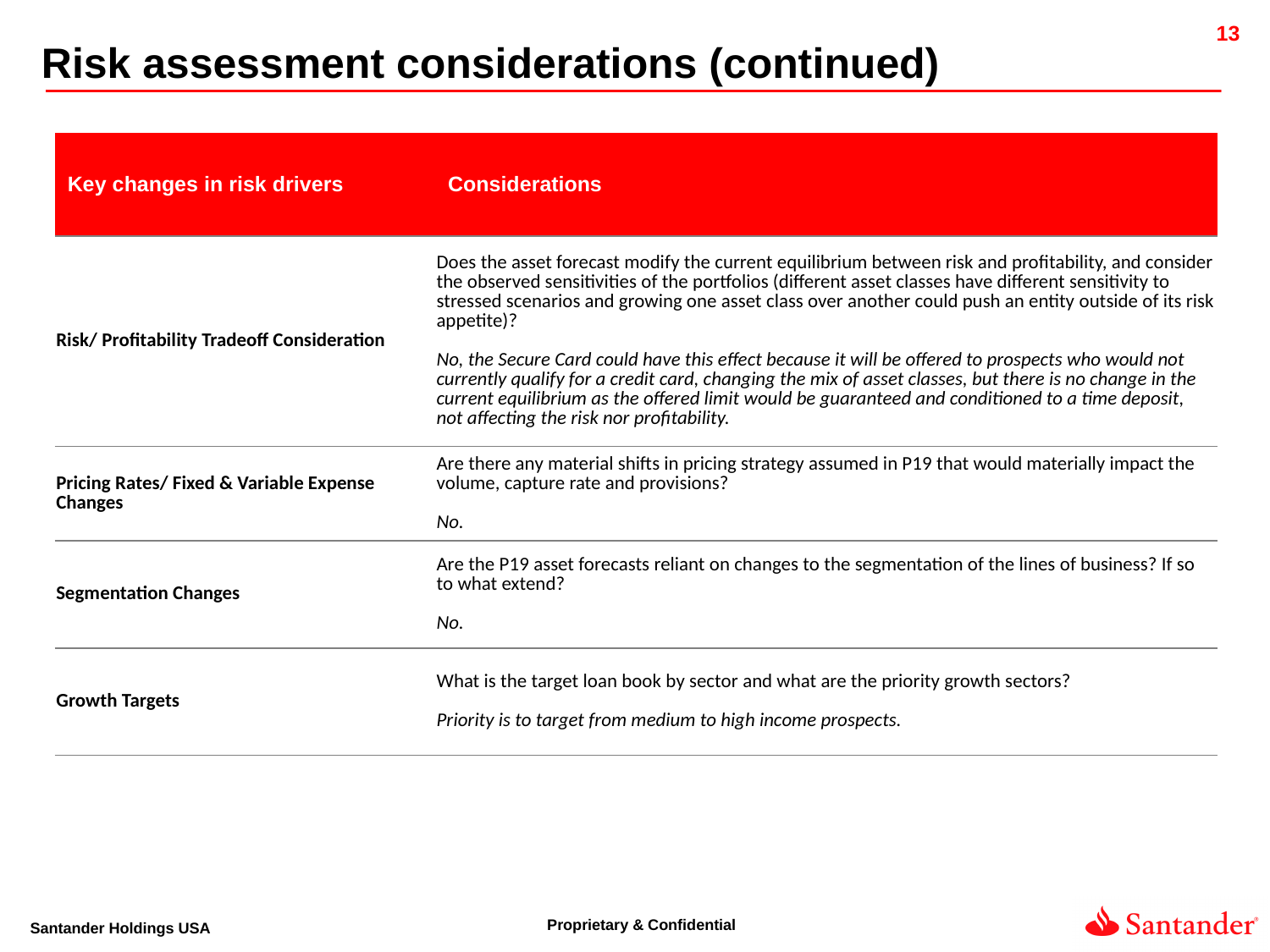

Risk assessment considerations (continued)
| Key changes in risk drivers | Considerations |
| --- | --- |
| Risk/ Profitability Tradeoff Consideration | Does the asset forecast modify the current equilibrium between risk and profitability, and consider the observed sensitivities of the portfolios (different asset classes have different sensitivity to stressed scenarios and growing one asset class over another could push an entity outside of its risk appetite)? No, the Secure Card could have this effect because it will be offered to prospects who would not currently qualify for a credit card, changing the mix of asset classes, but there is no change in the current equilibrium as the offered limit would be guaranteed and conditioned to a time deposit, not affecting the risk nor profitability. |
| Pricing Rates/ Fixed & Variable Expense Changes | Are there any material shifts in pricing strategy assumed in P19 that would materially impact the volume, capture rate and provisions? No. |
| Segmentation Changes | Are the P19 asset forecasts reliant on changes to the segmentation of the lines of business? If so to what extend? No. |
| Growth Targets | What is the target loan book by sector and what are the priority growth sectors? Priority is to target from medium to high income prospects. |